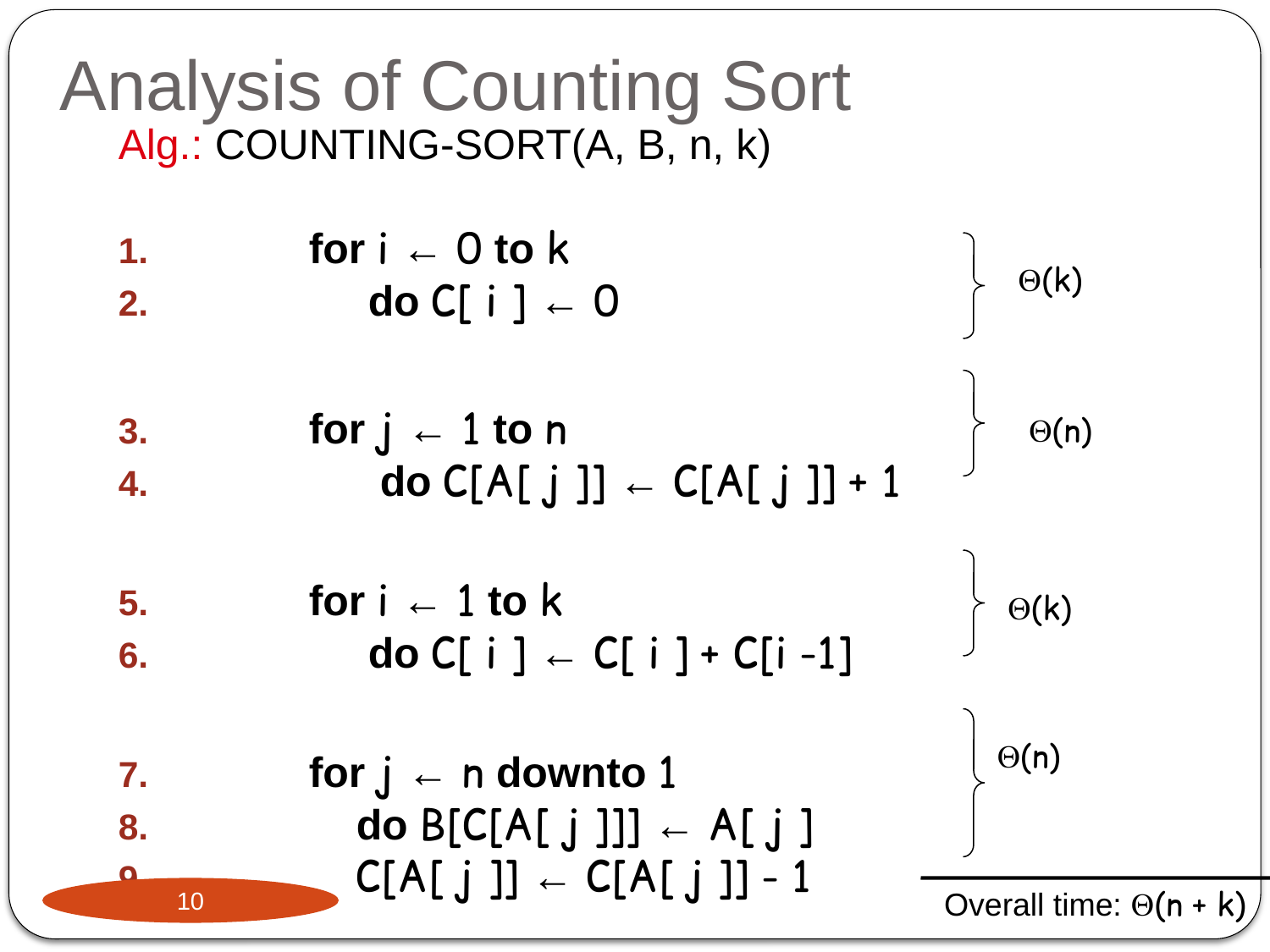

# Analysis of Counting Sort
Alg.: COUNTING-SORT(A, B, n, k)

	for i ← 0 to k
	     do C[ i ] ← 0

	for j ← 1 to n
	      do C[A[ j ]] ← C[A[ j ]] + 1

	for i ← 1 to k
	     do C[ i ] ← C[ i ] + C[i -1]

	for j ← n downto 1
	    do B[C[A[ j ]]] ← A[ j ]
	    C[A[ j ]] ← C[A[ j ]] - 1

Θ(k)

Θ(n)

Θ(k)

Θ(n)
10

Overall time: Θ(n + k)